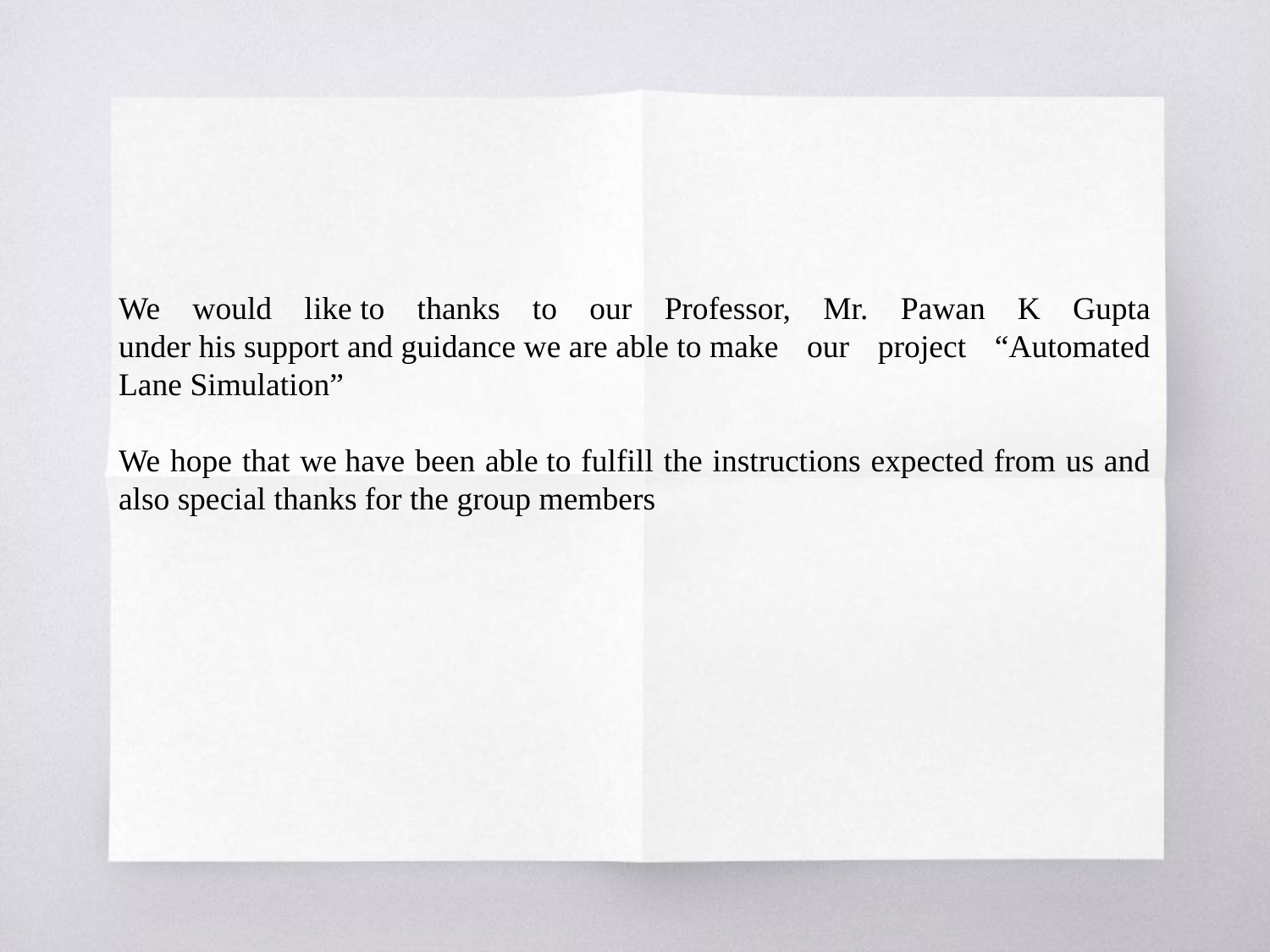

We would like to thanks to our Professor, Mr. Pawan K Gupta under his support and guidance we are able to make our project “Automated Lane Simulation”

We hope that we have been able to fulfill the instructions expected from us and also special thanks for the group members